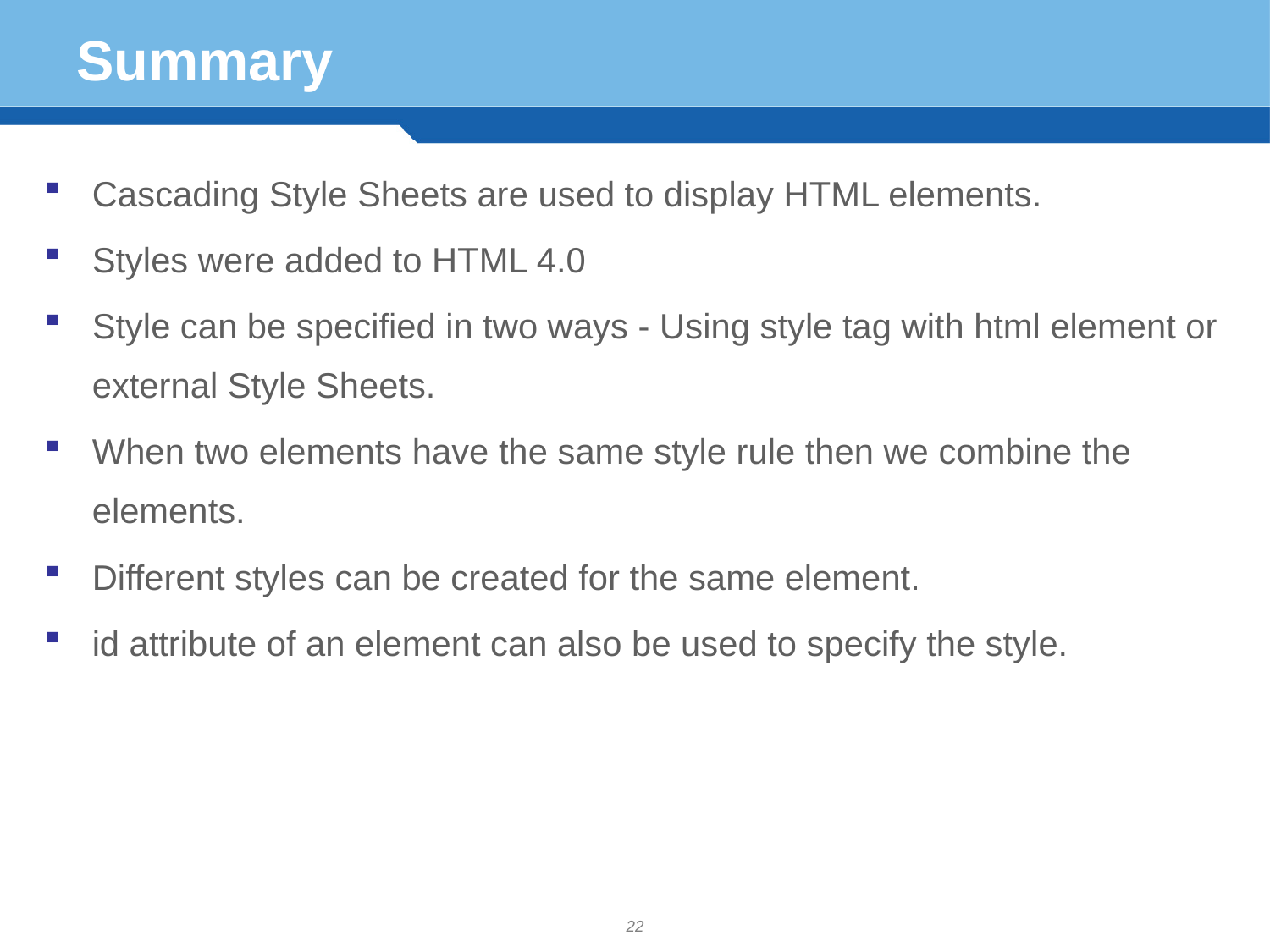

# Summary
Cascading Style Sheets are used to display HTML elements.
Styles were added to HTML 4.0
Style can be specified in two ways - Using style tag with html element or external Style Sheets.
When two elements have the same style rule then we combine the elements.
Different styles can be created for the same element.
id attribute of an element can also be used to specify the style.

22